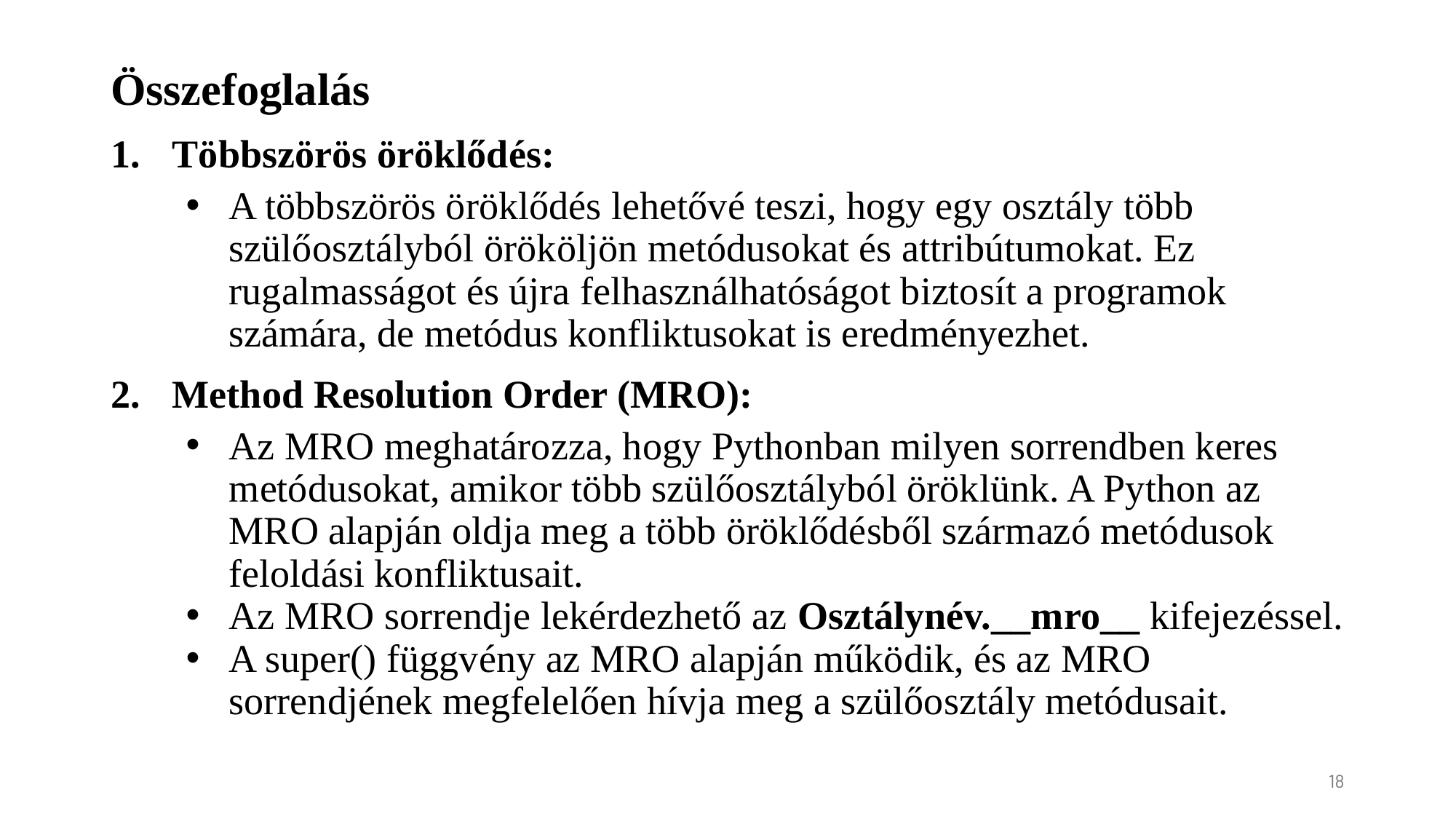

Összefoglalás
Többszörös öröklődés:
A többszörös öröklődés lehetővé teszi, hogy egy osztály több szülőosztályból örököljön metódusokat és attribútumokat. Ez rugalmasságot és újra felhasználhatóságot biztosít a programok számára, de metódus konfliktusokat is eredményezhet.
Method Resolution Order (MRO):
Az MRO meghatározza, hogy Pythonban milyen sorrendben keres metódusokat, amikor több szülőosztályból öröklünk. A Python az MRO alapján oldja meg a több öröklődésből származó metódusok feloldási konfliktusait.
Az MRO sorrendje lekérdezhető az Osztálynév.__mro__ kifejezéssel.
A super() függvény az MRO alapján működik, és az MRO sorrendjének megfelelően hívja meg a szülőosztály metódusait.
18